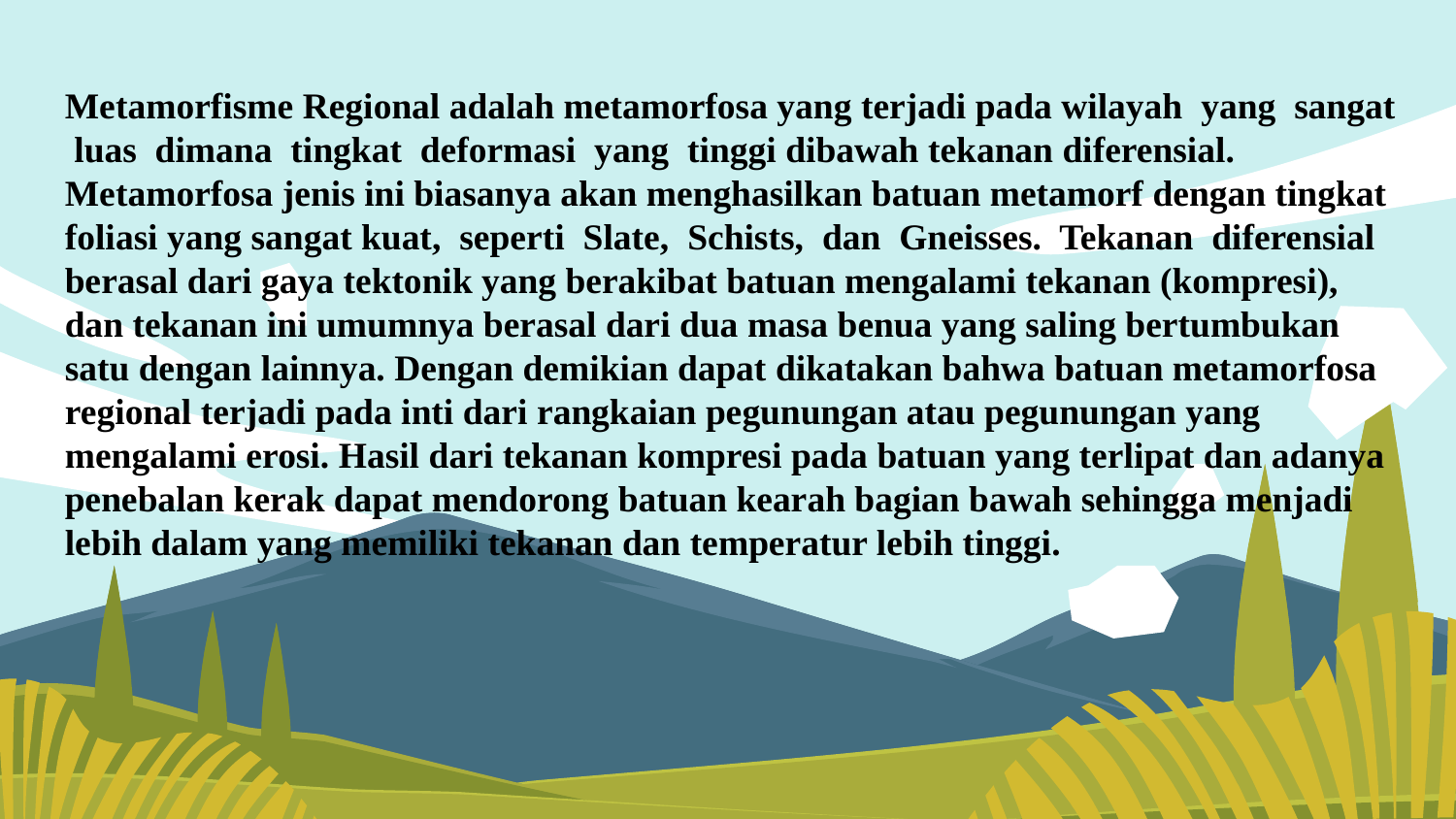

Metamorfisme Regional adalah metamorfosa yang terjadi pada wilayah  yang  sangat  luas  dimana  tingkat  deformasi  yang  tinggi dibawah tekanan diferensial. Metamorfosa jenis ini biasanya akan menghasilkan batuan metamorf dengan tingkat foliasi yang sangat kuat,  seperti  Slate,  Schists,  dan  Gneisses.  Tekanan  diferensial berasal dari gaya tektonik yang berakibat batuan mengalami tekanan (kompresi), dan tekanan ini umumnya berasal dari dua masa benua yang saling bertumbukan satu dengan lainnya. Dengan demikian dapat dikatakan bahwa batuan metamorfosa regional terjadi pada inti dari rangkaian pegunungan atau pegunungan yang mengalami erosi. Hasil dari tekanan kompresi pada batuan yang terlipat dan adanya penebalan kerak dapat mendorong batuan kearah bagian bawah sehingga menjadi lebih dalam yang memiliki tekanan dan temperatur lebih tinggi.